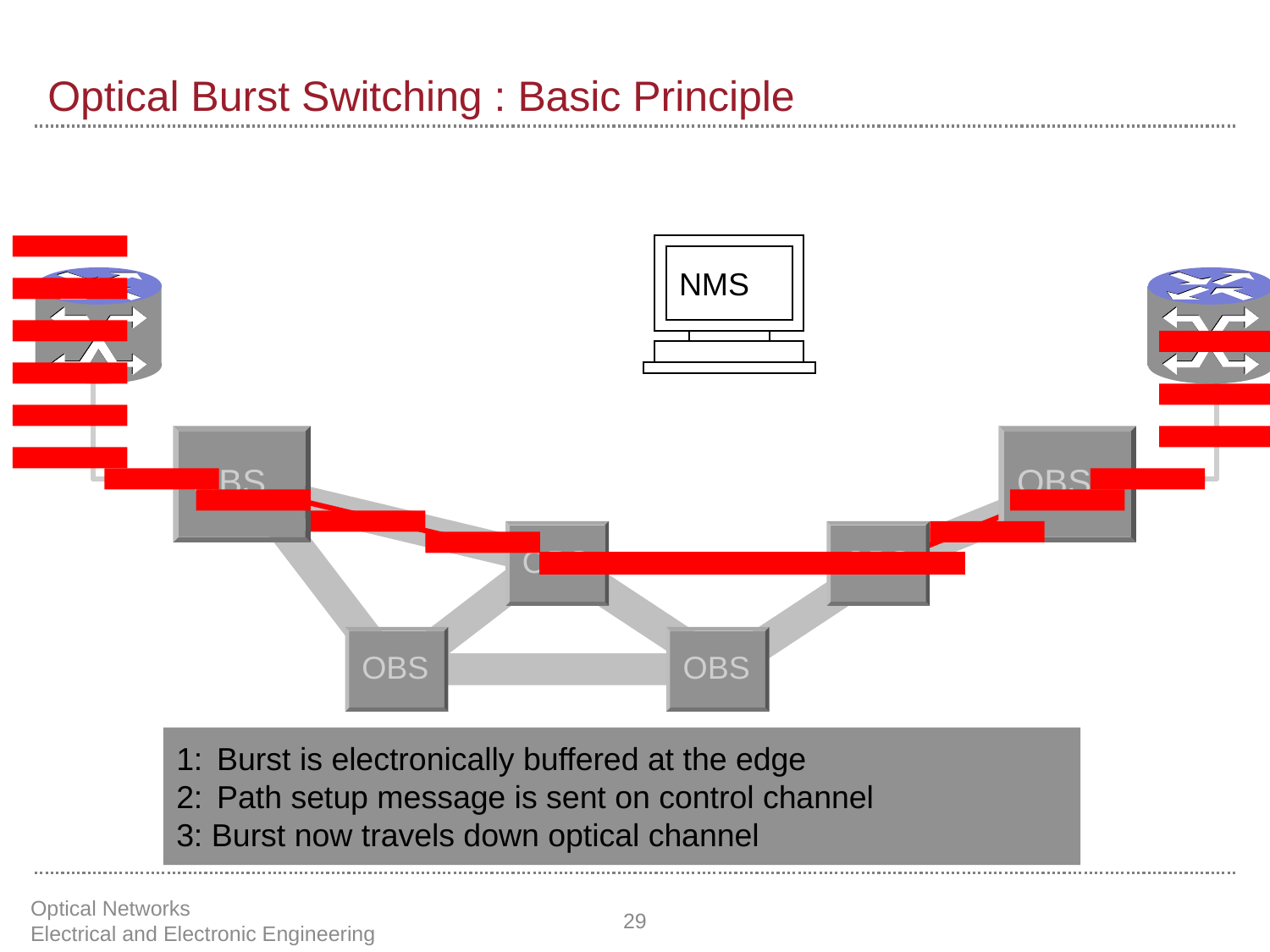

# Optical Burst Switching : Basic Principle

NMS

OBS
OBS

OBS
OBS

OBS
OBS

1: 	Burst is electronically buffered at the edge
2:	Path setup message is sent on control channel
3: Burst now travels down optical channel
Optical Networks                                                 Electrical and Electronic Engineering
29